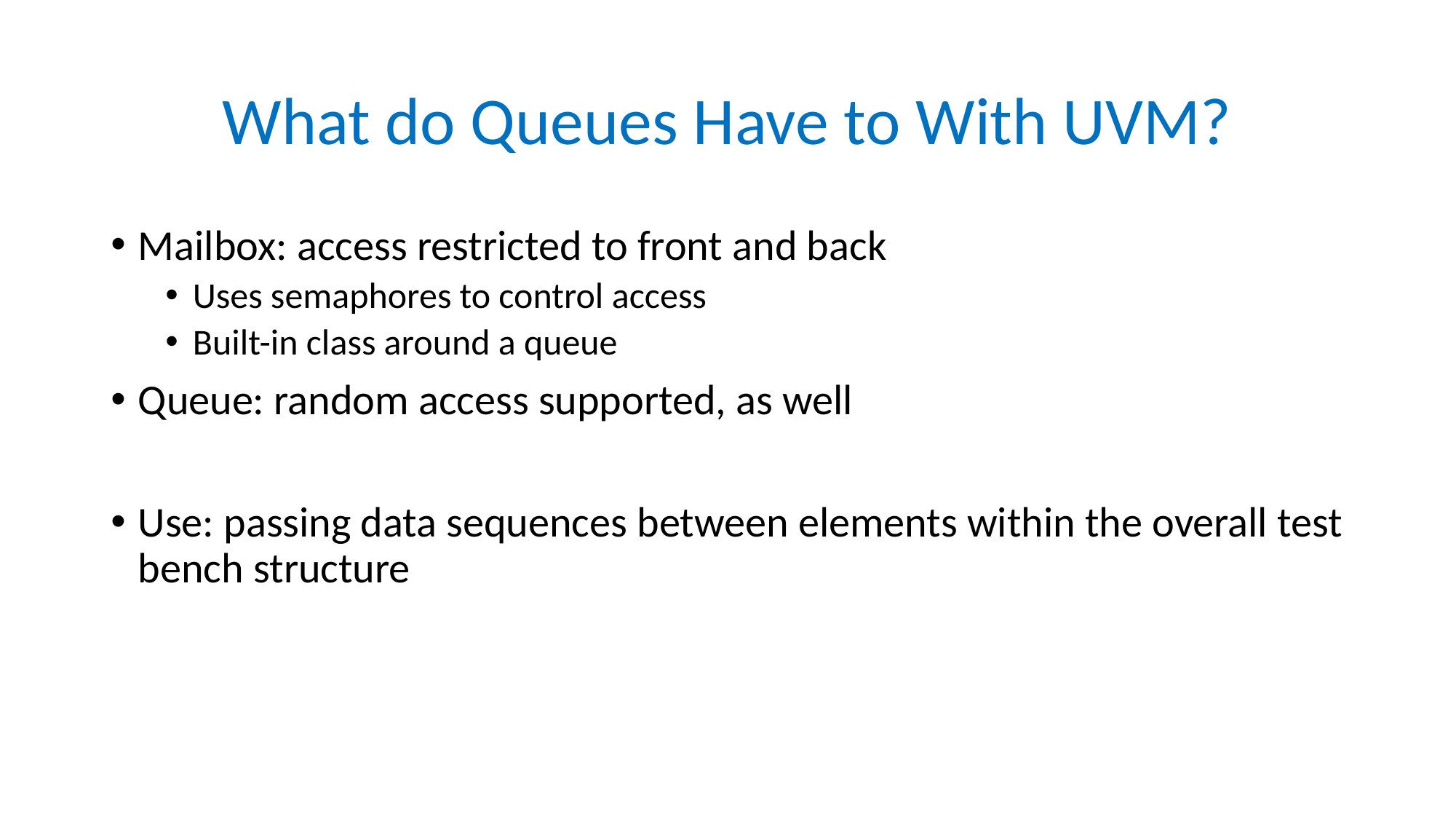

# What do Queues Have to With UVM?
Mailbox: access restricted to front and back
Uses semaphores to control access
Built-in class around a queue
Queue: random access supported, as well

Use: passing data sequences between elements within the overall test bench structure